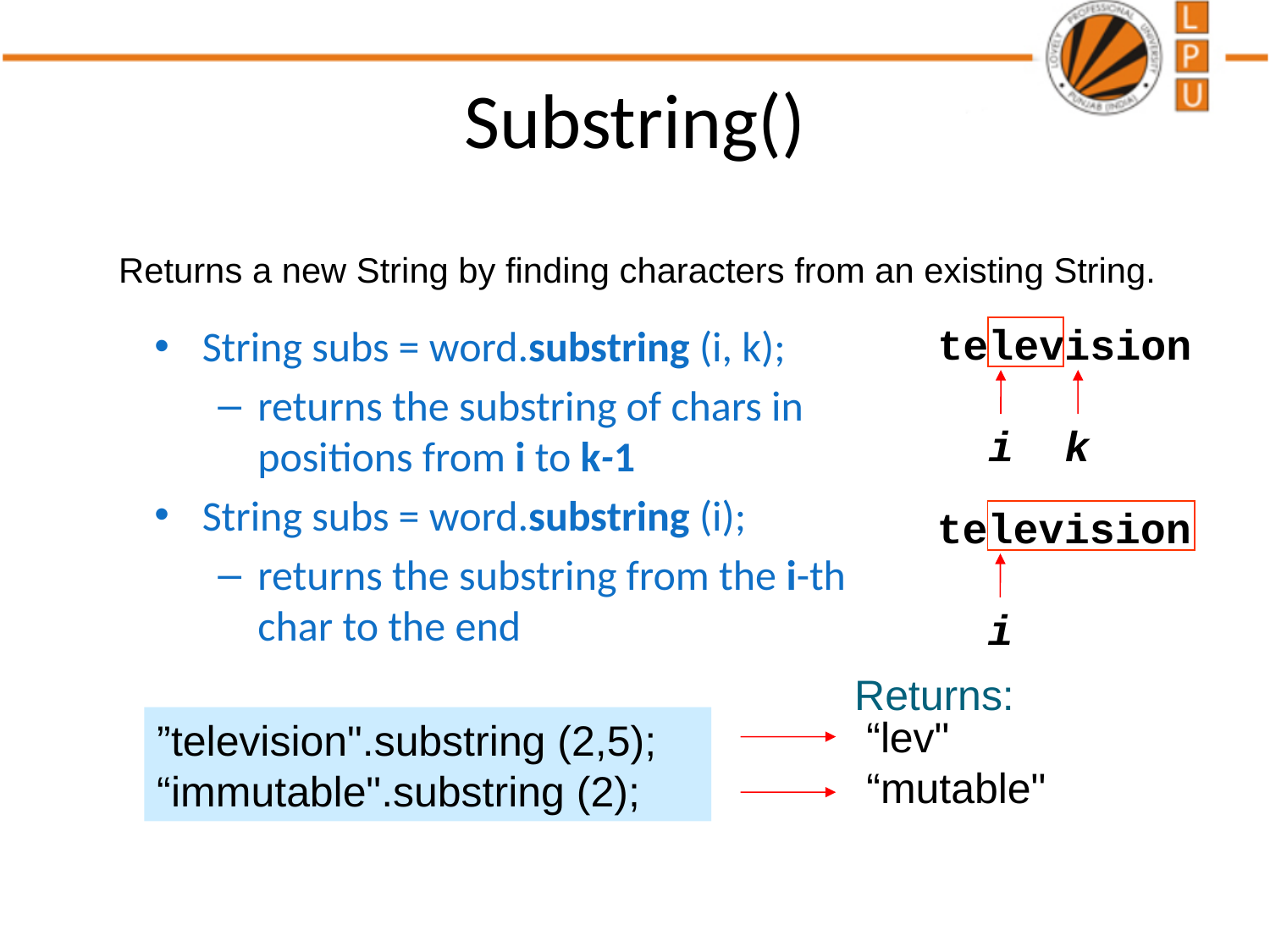

# Substring()
Returns a new String by finding characters from an existing String.
 television

   i  k
String subs = word.substring (i, k);
returns the substring of chars in positions from i to k-1
String subs = word.substring (i);
returns the substring from the i-th char to the end

 television

   i

Returns:
“lev"
“mutable"
”television".substring (2,5);
“immutable".substring (2);